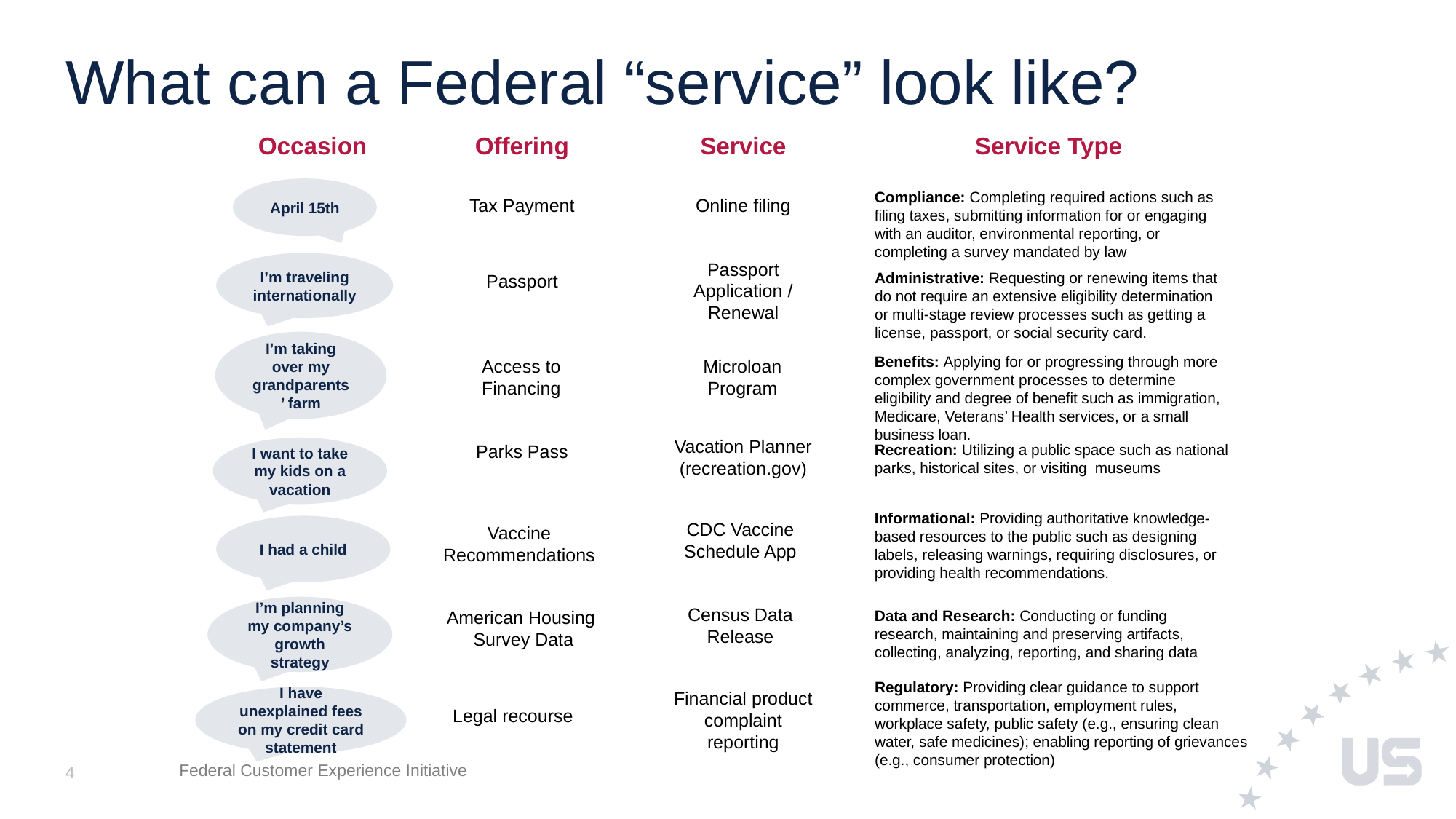

# What can a Federal “service” look like?
Occasion
Offering
Service
Service Type
April 15th
Compliance: Completing required actions such as filing taxes, submitting information for or engaging with an auditor, environmental reporting, or completing a survey mandated by law
Tax Payment
Online filing
Passport Application / Renewal
I’m traveling internationally
Administrative: Requesting or renewing items that do not require an extensive eligibility determination or multi-stage review processes such as getting a license, passport, or social security card.
Passport
I’m taking over my grandparents’ farm
Benefits: Applying for or progressing through more complex government processes to determine eligibility and degree of benefit such as immigration, Medicare, Veterans’ Health services, or a small business loan.
Access to Financing
Microloan Program
Vacation Planner (recreation.gov)
Recreation: Utilizing a public space such as national parks, historical sites, or visiting  museums
Parks Pass
I want to take my kids on a vacation
Informational: Providing authoritative knowledge-based resources to the public such as designing
labels, releasing warnings, requiring disclosures, or providing health recommendations.
CDC Vaccine Schedule App
I had a child
Vaccine Recommendations
I’m planning my company’s growth strategy
Census Data Release
Data and Research: Conducting or funding research, maintaining and preserving artifacts, collecting, analyzing, reporting, and sharing data
American Housing
Survey Data
Regulatory: Providing clear guidance to support commerce, transportation, employment rules,
workplace safety, public safety (e.g., ensuring clean water, safe medicines); enabling reporting of grievances (e.g., consumer protection)
Financial product complaint reporting
I have unexplained fees on my credit card statement
Legal recourse
4
Federal Customer Experience Initiative